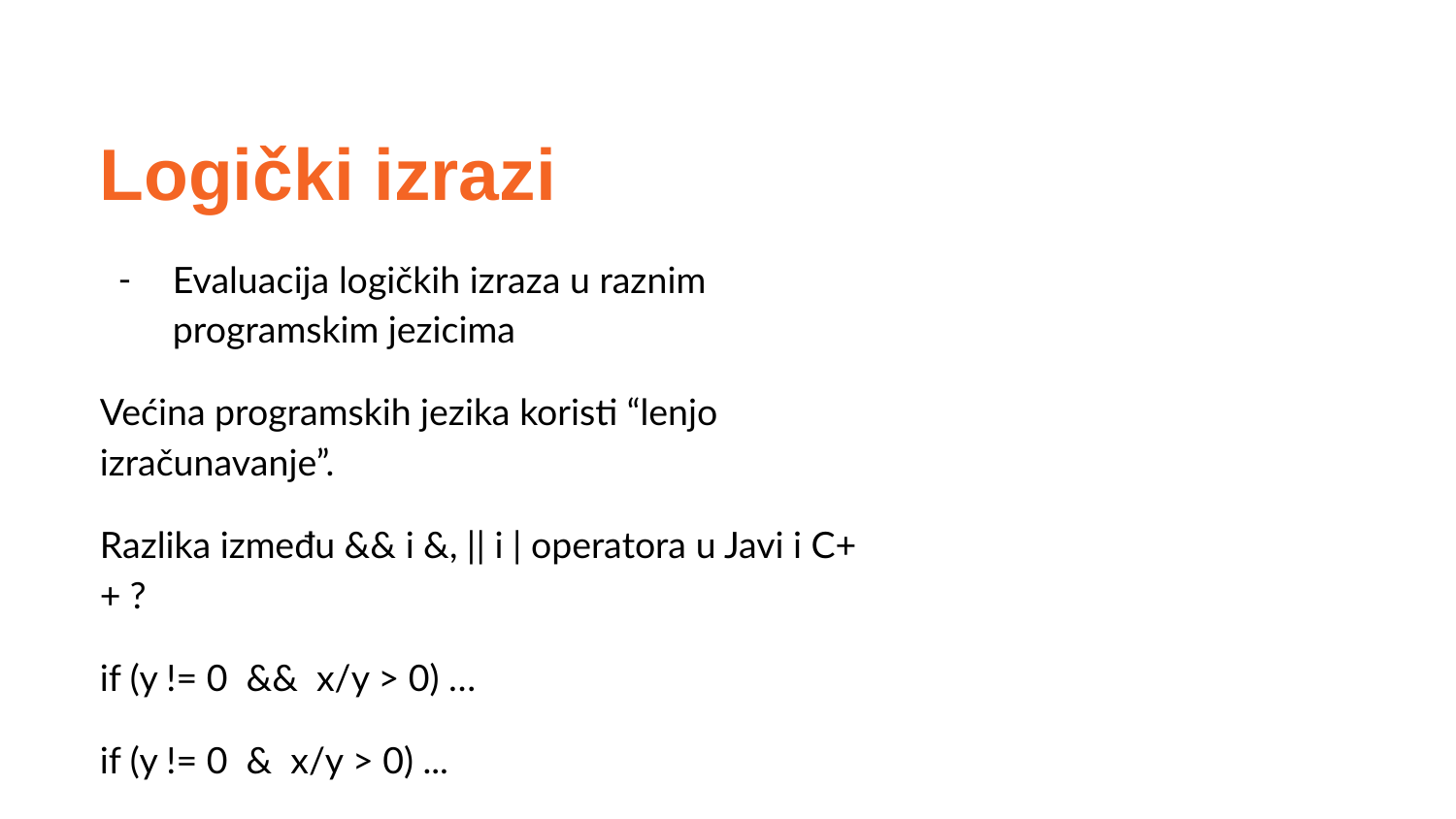

Logički izrazi
Evaluacija logičkih izraza u raznim programskim jezicima
Većina programskih jezika koristi “lenjo izračunavanje”.
Razlika između && i &, || i | operatora u Javi i C++ ?
if (y != 0  &&  x/y > 0) …
if (y != 0  &  x/y > 0) ...